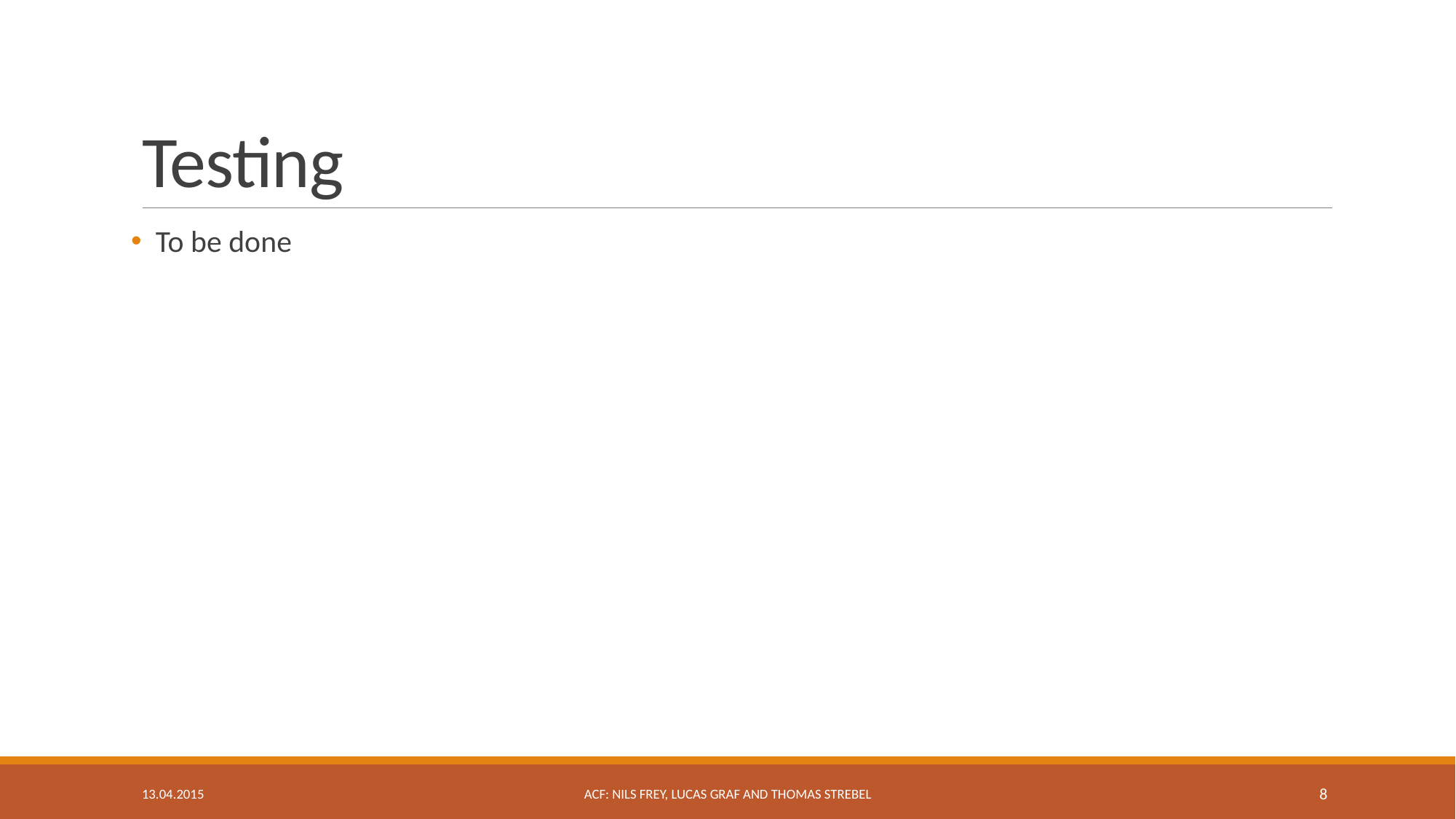

# Testing
  To be done
13.04.2015
ACF: Nils Frey, Lucas Graf and Thomas Strebel
8